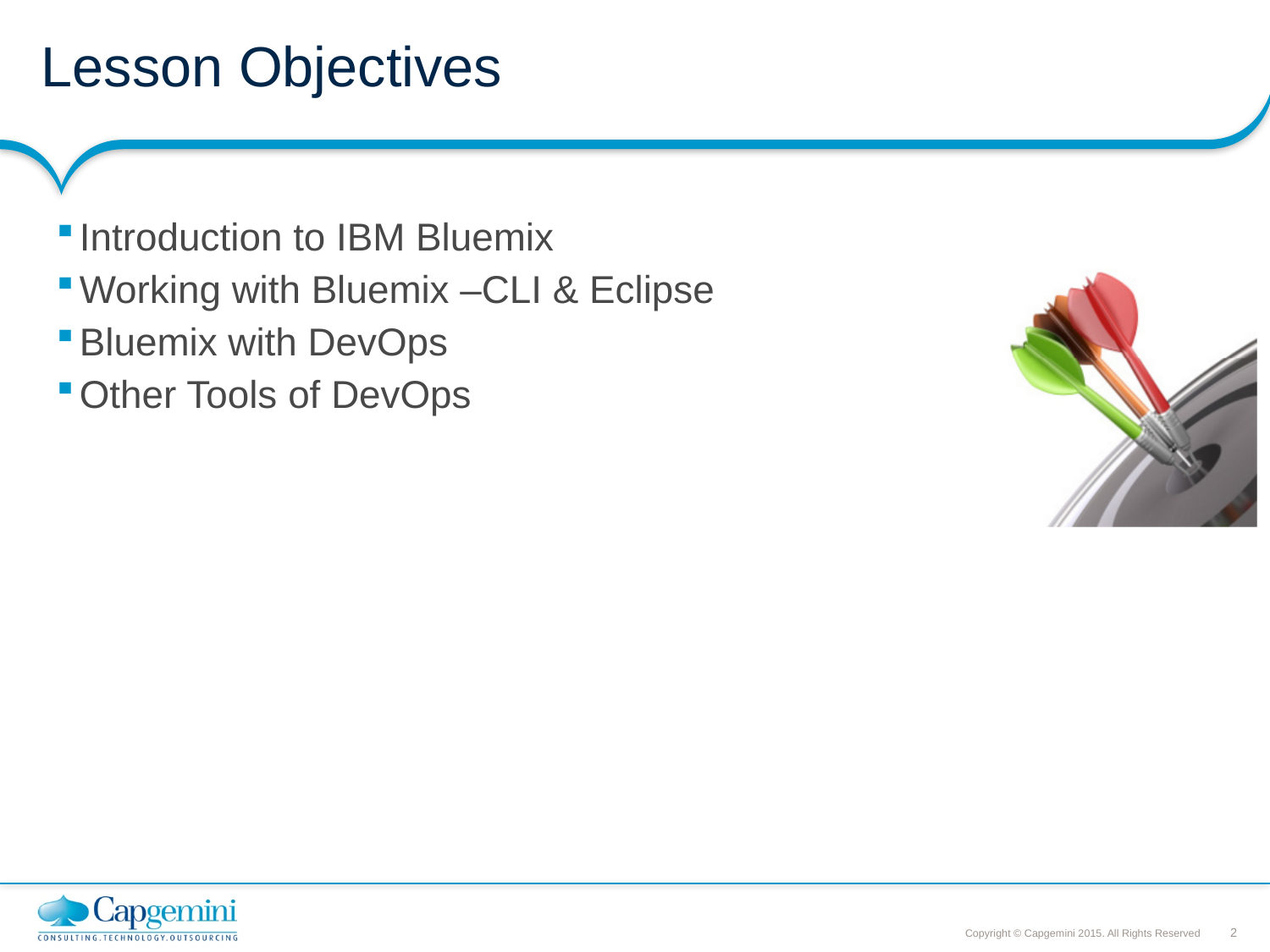

# Lesson Objectives
Introduction to IBM Bluemix
Working with Bluemix –CLI & Eclipse
Bluemix with DevOps
Other Tools of DevOps